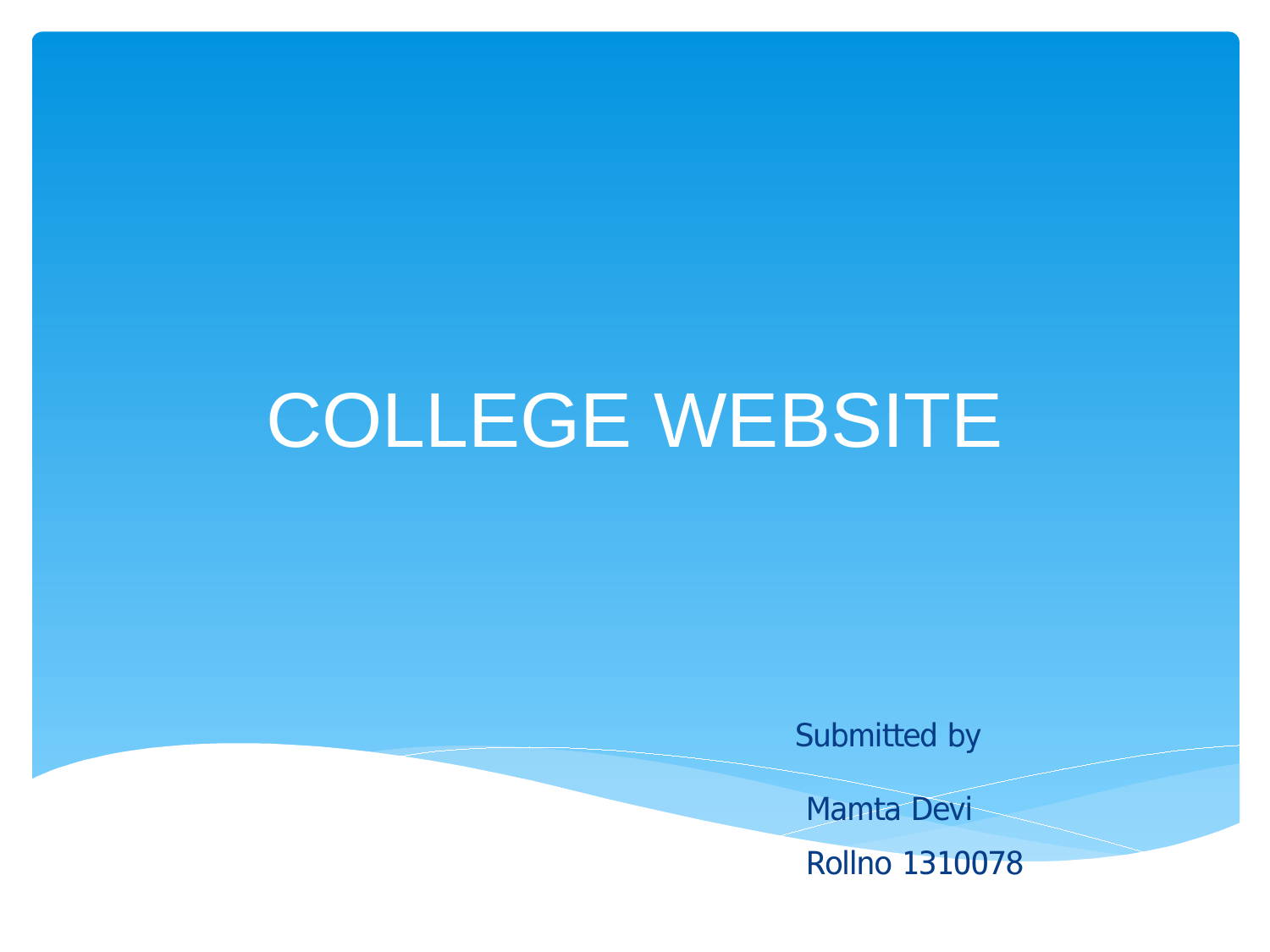

# COLLEGE WEBSITE
Submitted by
Mamta Devi
Rollno 1310078